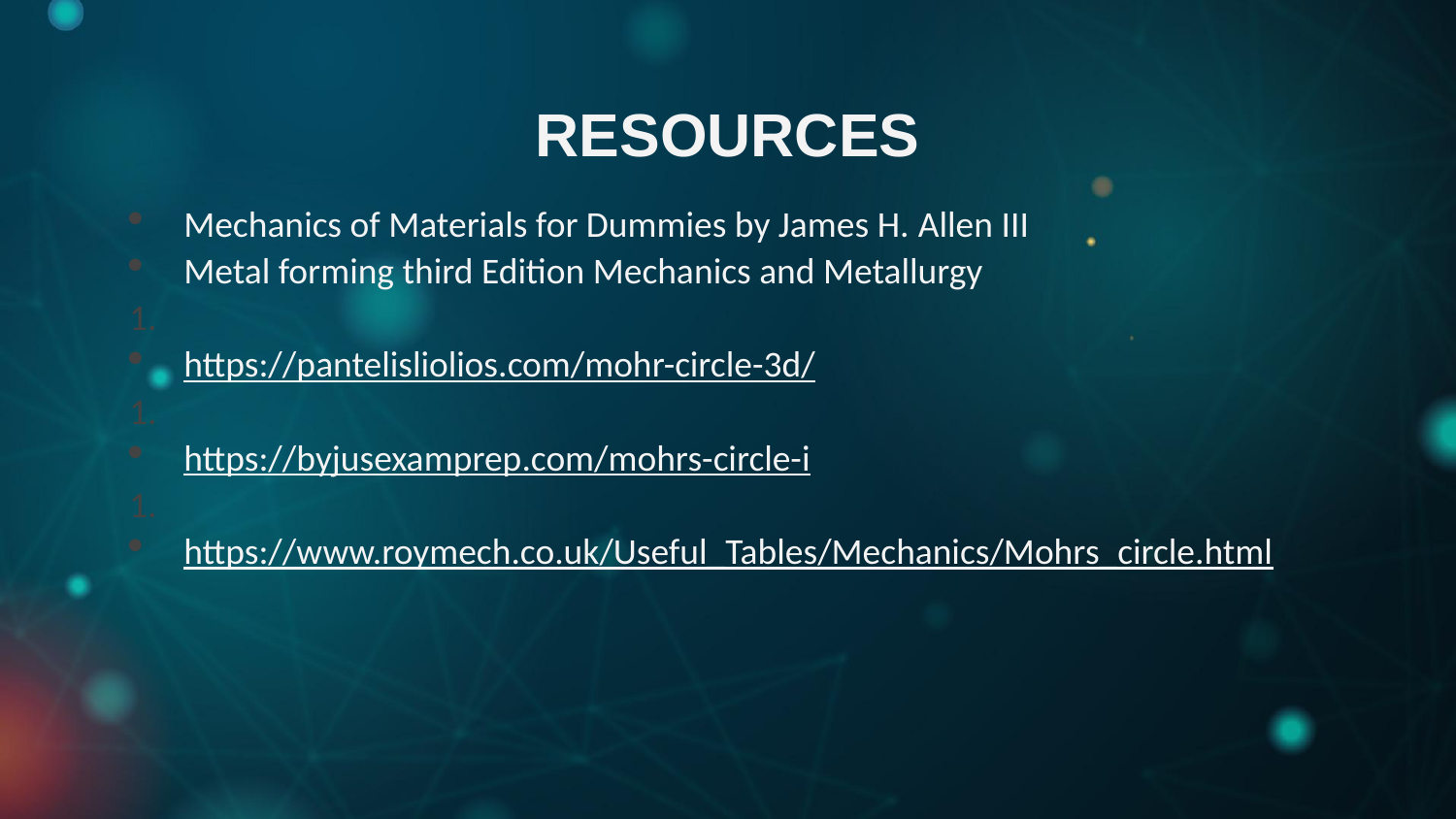

# RESOURCES
Mechanics of Materials for Dummies by James H. Allen III
Metal forming third Edition Mechanics and Metallurgy

https://pantelisliolios.com/mohr-circle-3d/

https://byjusexamprep.com/mohrs-circle-i

https://www.roymech.co.uk/Useful_Tables/Mechanics/Mohrs_circle.html